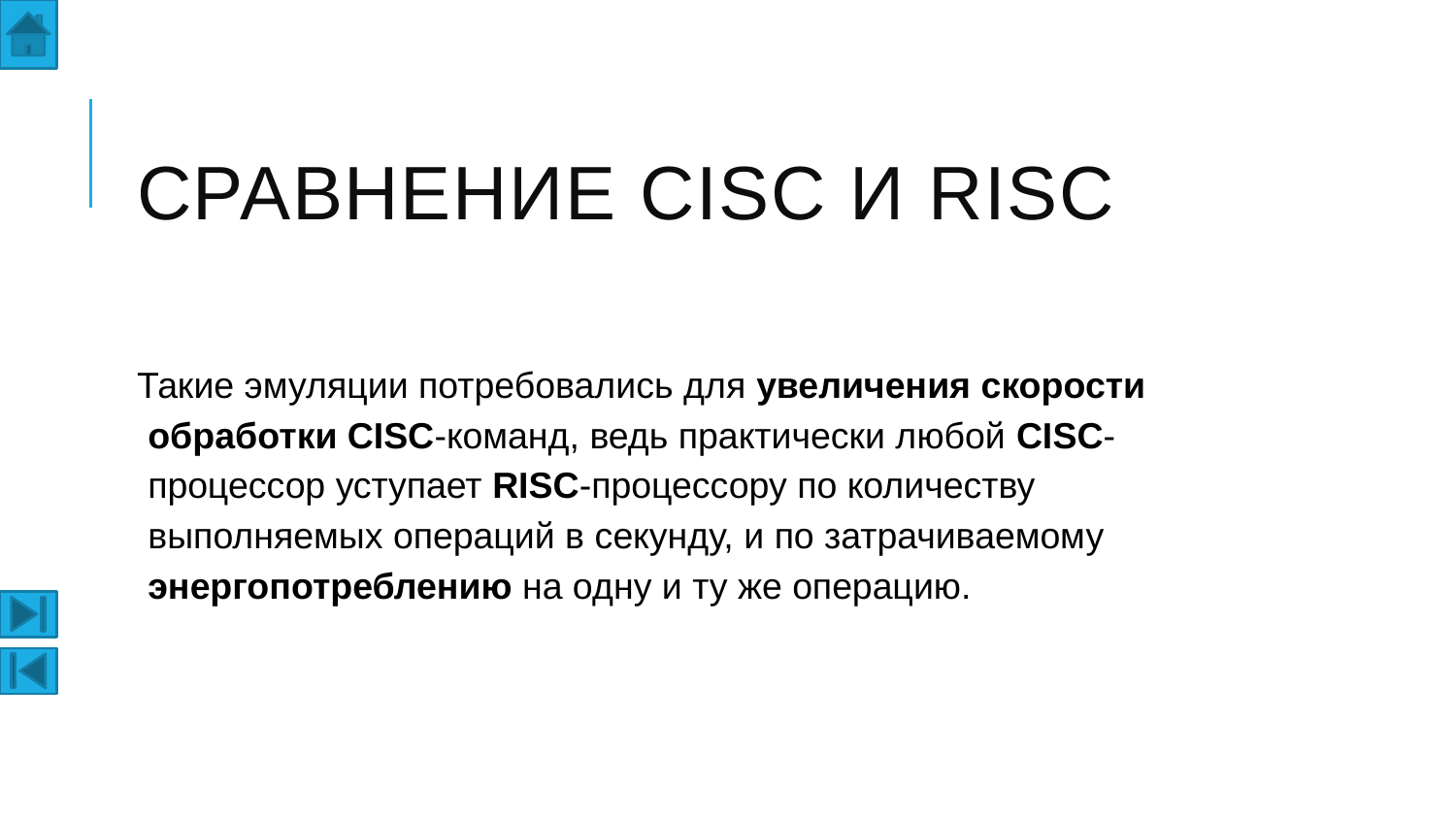

# Сравнение CISC и RISC

Такие эмуляции потребовались для увеличения скорости обработки CISC-команд, ведь практически любой CISC-процессор уступает RISC-процессору по количеству выполняемых операций в секунду, и по затрачиваемому энергопотреблению на одну и ту же операцию.